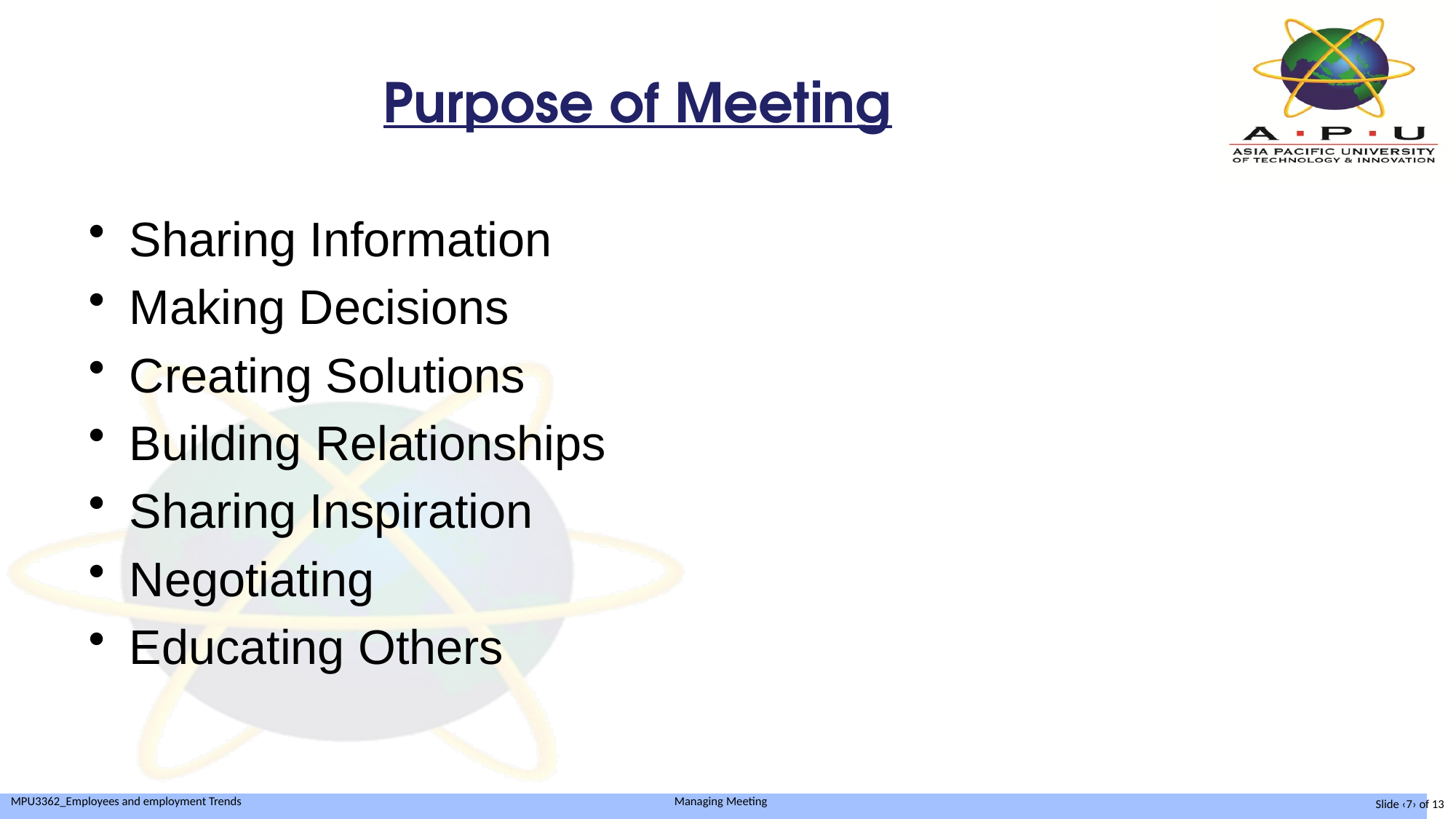

# Purpose of Meeting
Sharing Information
Making Decisions
Creating Solutions
Building Relationships
Sharing Inspiration
Negotiating
Educating Others
Slide ‹7› of 13